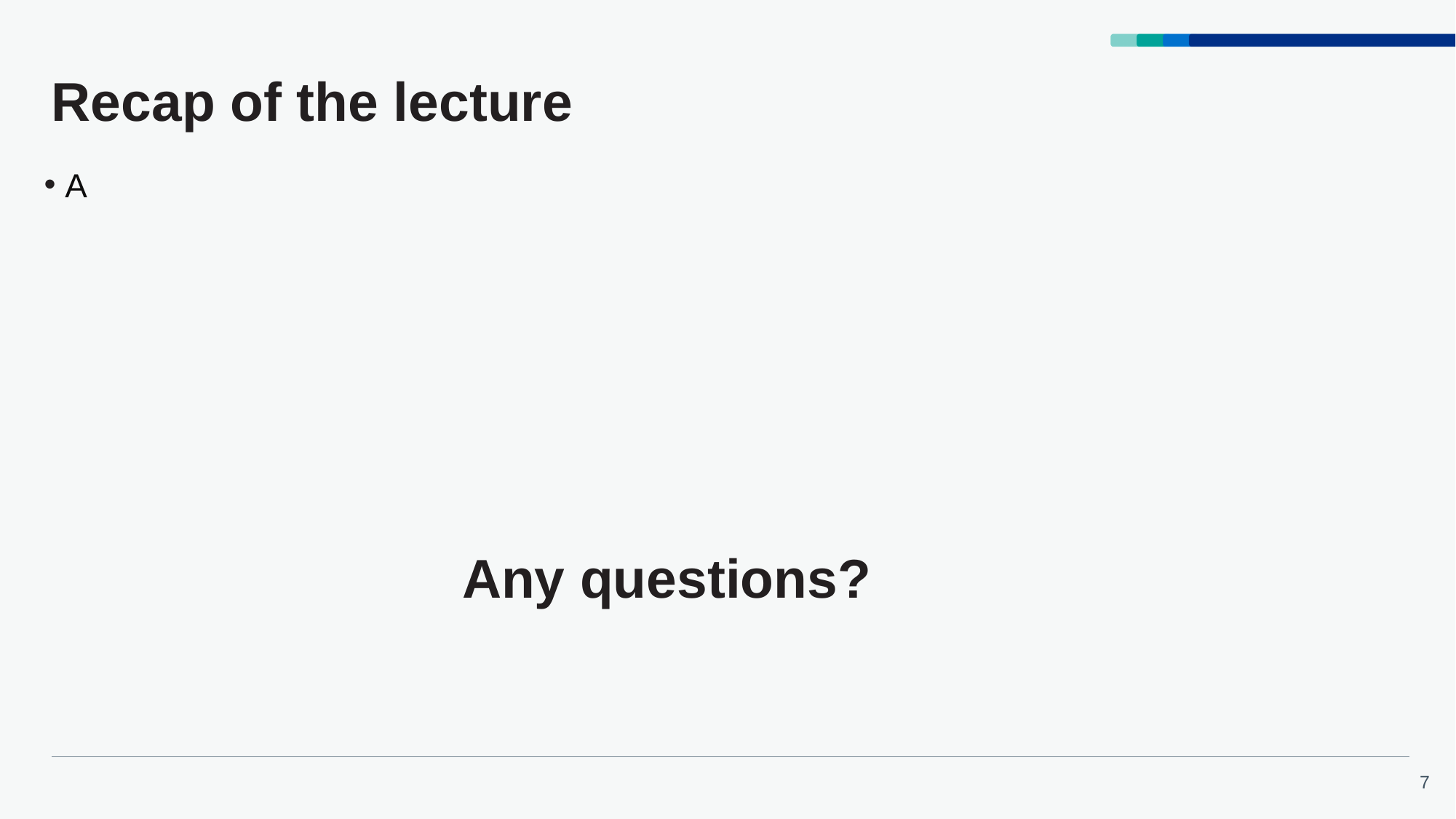

# Recap of the lecture
 A

Any questions?